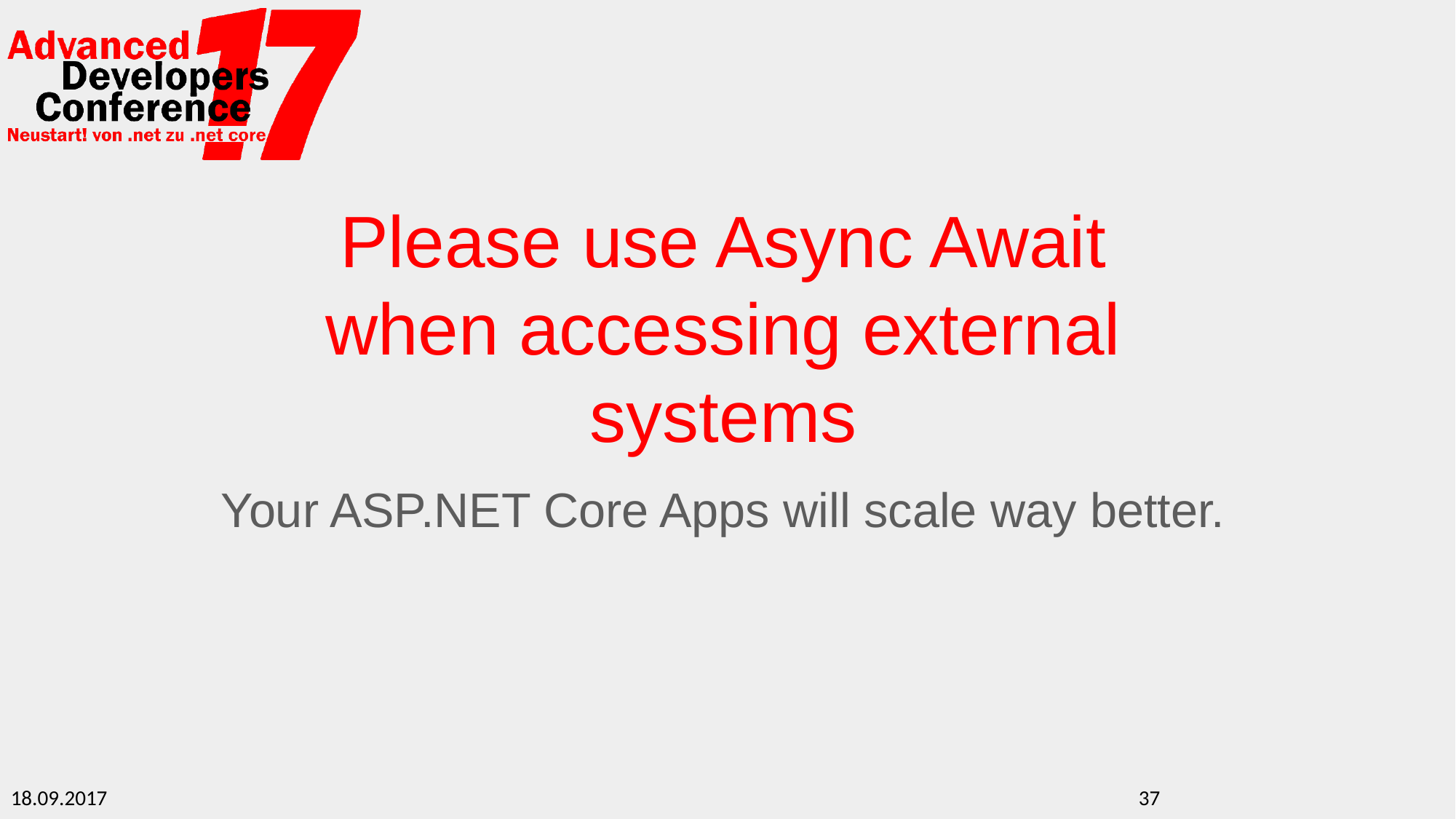

# Please use Async Await when accessing external systems
Your ASP.NET Core Apps will scale way better.
18.09.2017
37